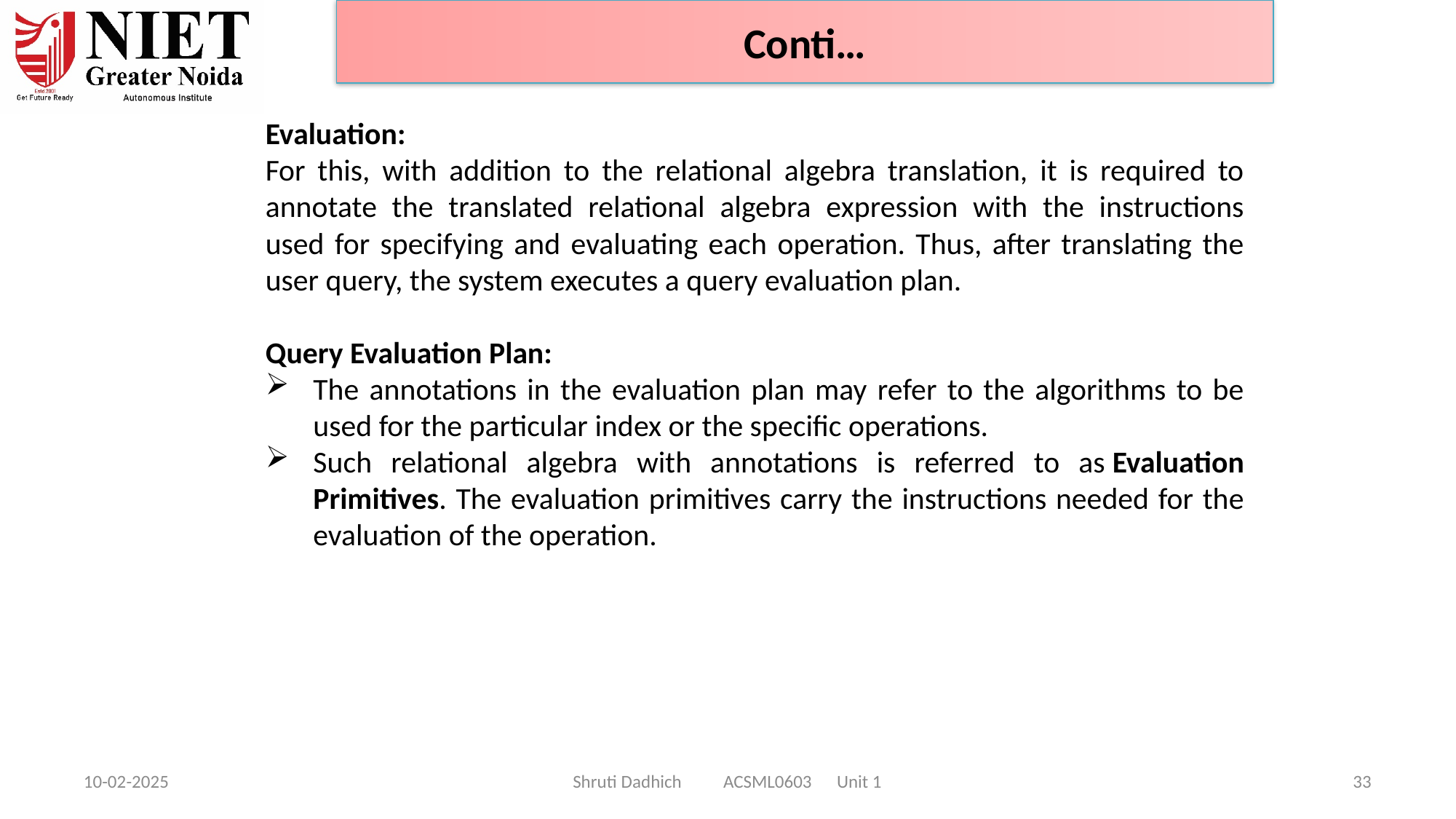

Conti…
Evaluation:
For this, with addition to the relational algebra translation, it is required to annotate the translated relational algebra expression with the instructions used for specifying and evaluating each operation. Thus, after translating the user query, the system executes a query evaluation plan.

Query Evaluation Plan:
The annotations in the evaluation plan may refer to the algorithms to be used for the particular index or the specific operations.
Such relational algebra with annotations is referred to as Evaluation Primitives. The evaluation primitives carry the instructions needed for the evaluation of the operation.

10-02-2025
Shruti Dadhich          ACSML0603      Unit 1
33